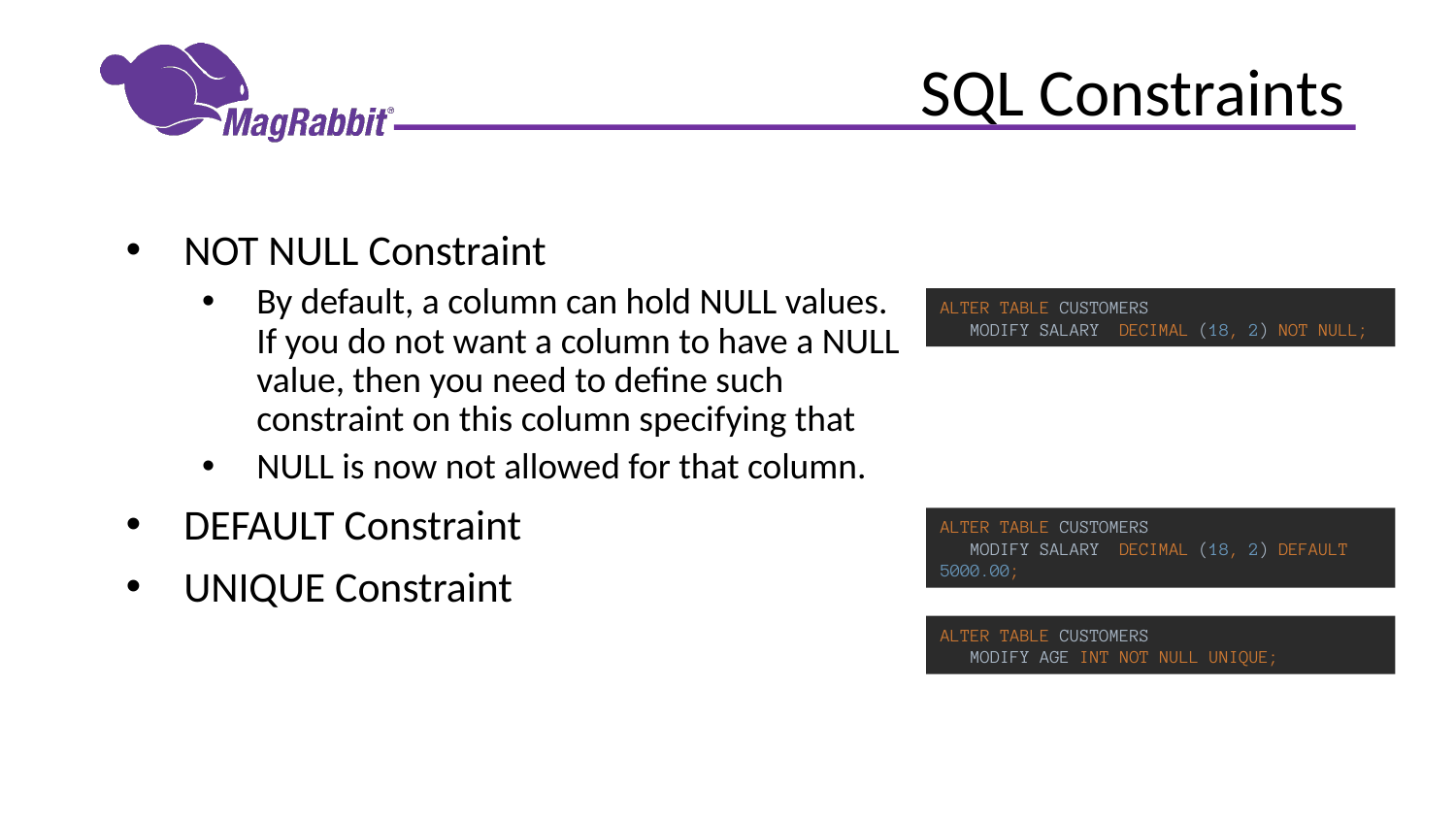

# SQL Constraints
NOT NULL Constraint
By default, a column can hold NULL values. If you do not want a column to have a NULL value, then you need to define such constraint on this column specifying that
NULL is now not allowed for that column.
DEFAULT Constraint
UNIQUE Constraint

ALTER TABLE CUSTOMERS
   MODIFY SALARY  DECIMAL (18, 2) NOT NULL;
ALTER TABLE CUSTOMERS
   MODIFY SALARY  DECIMAL (18, 2) DEFAULT 5000.00;
ALTER TABLE CUSTOMERS
   MODIFY AGE INT NOT NULL UNIQUE;